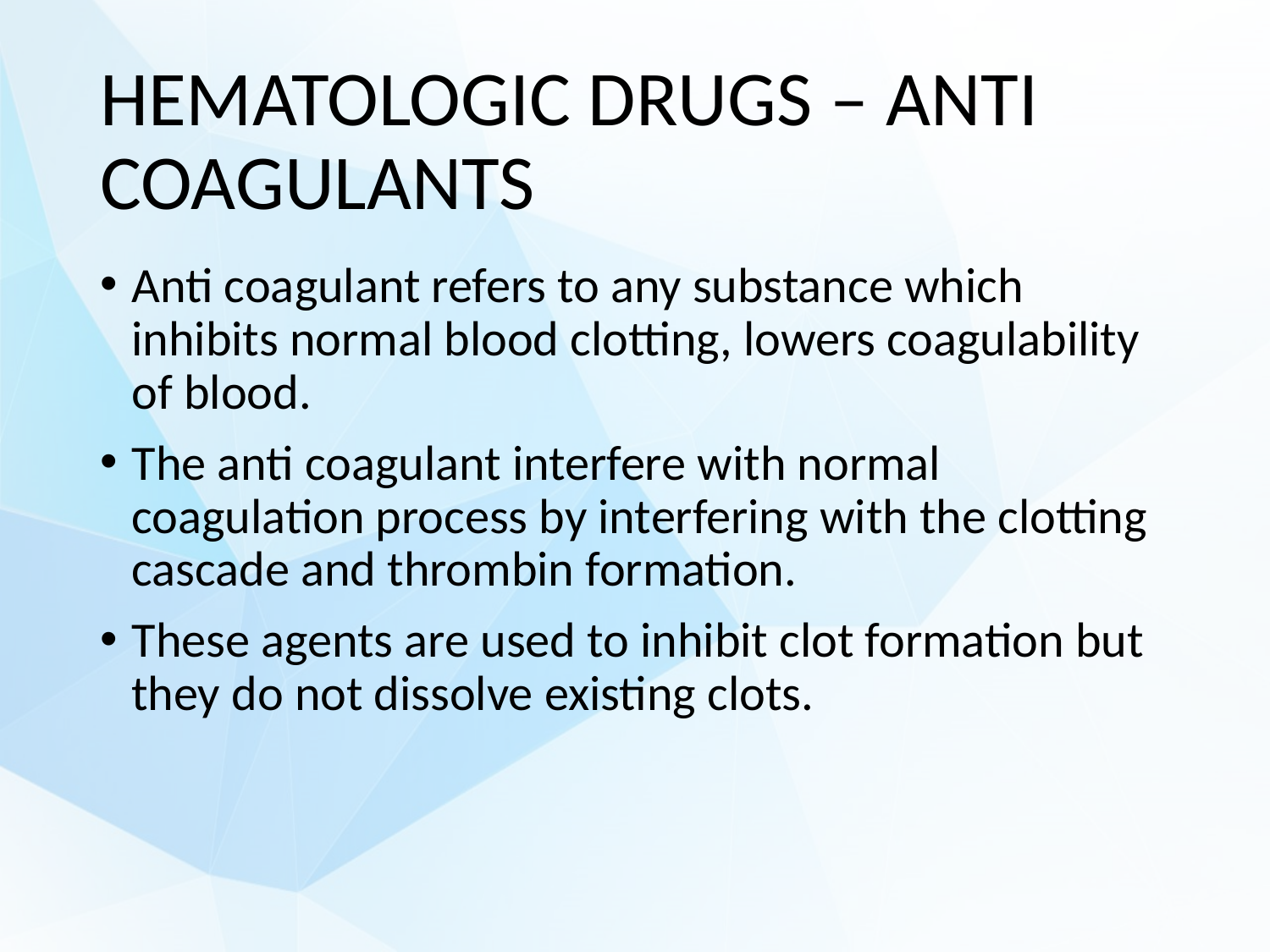

# HEMATOLOGIC DRUGS – ANTI COAGULANTS
Anti coagulant refers to any substance which inhibits normal blood clotting, lowers coagulability of blood.
The anti coagulant interfere with normal coagulation process by interfering with the clotting cascade and thrombin formation.
These agents are used to inhibit clot formation but they do not dissolve existing clots.